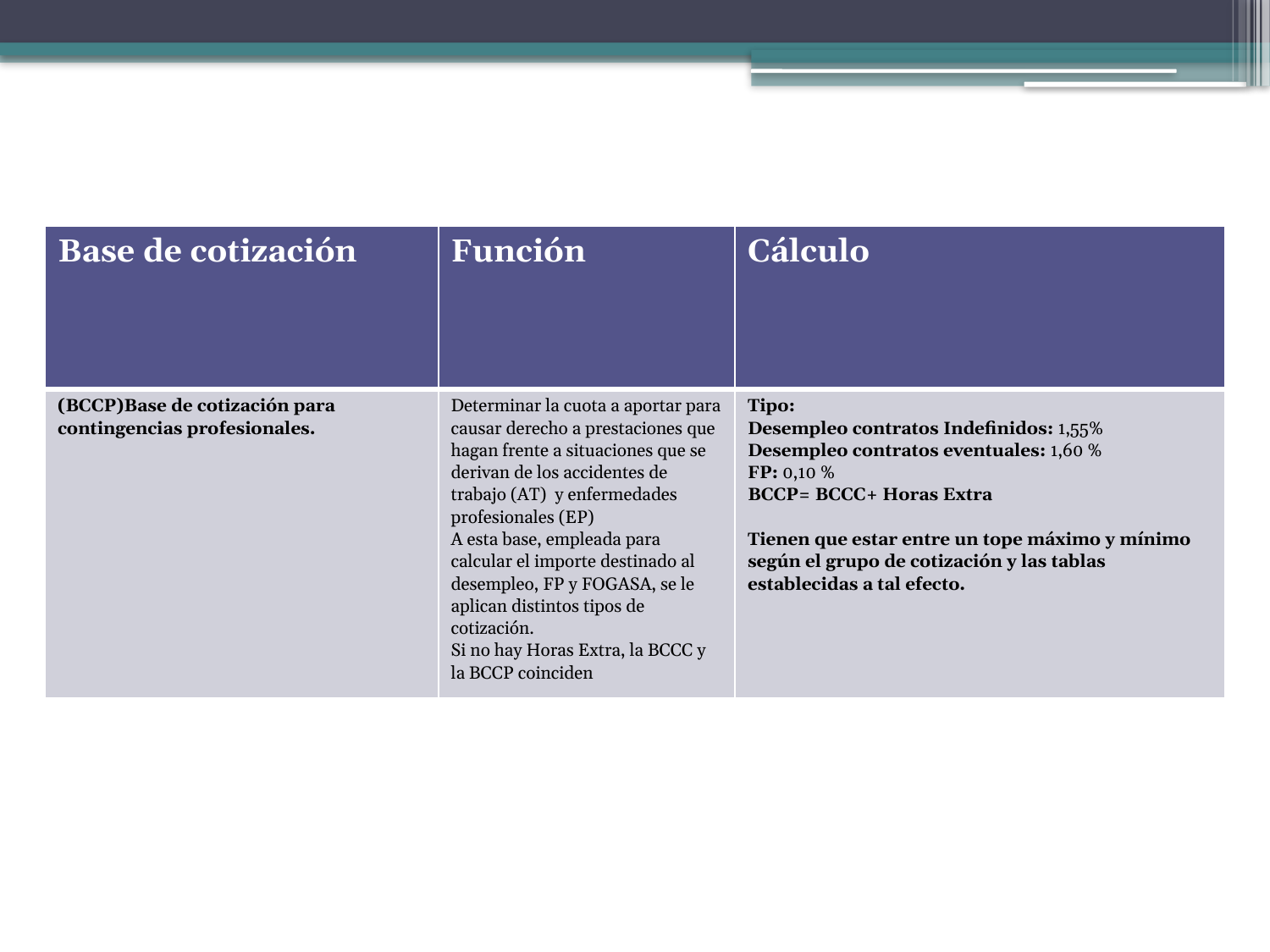

| Base de cotización | Función | Cálculo |
| --- | --- | --- |
| (BCCP)Base de cotización para contingencias profesionales. | Determinar la cuota a aportar para causar derecho a prestaciones que hagan frente a situaciones que se derivan de los accidentes de trabajo (AT) y enfermedades profesionales (EP) A esta base, empleada para calcular el importe destinado al desempleo, FP y FOGASA, se le aplican distintos tipos de cotización. Si no hay Horas Extra, la BCCC y la BCCP coinciden | Tipo: Desempleo contratos Indefinidos: 1,55% Desempleo contratos eventuales: 1,60 % FP: 0,10 % BCCP= BCCC+ Horas Extra Tienen que estar entre un tope máximo y mínimo según el grupo de cotización y las tablas establecidas a tal efecto. |